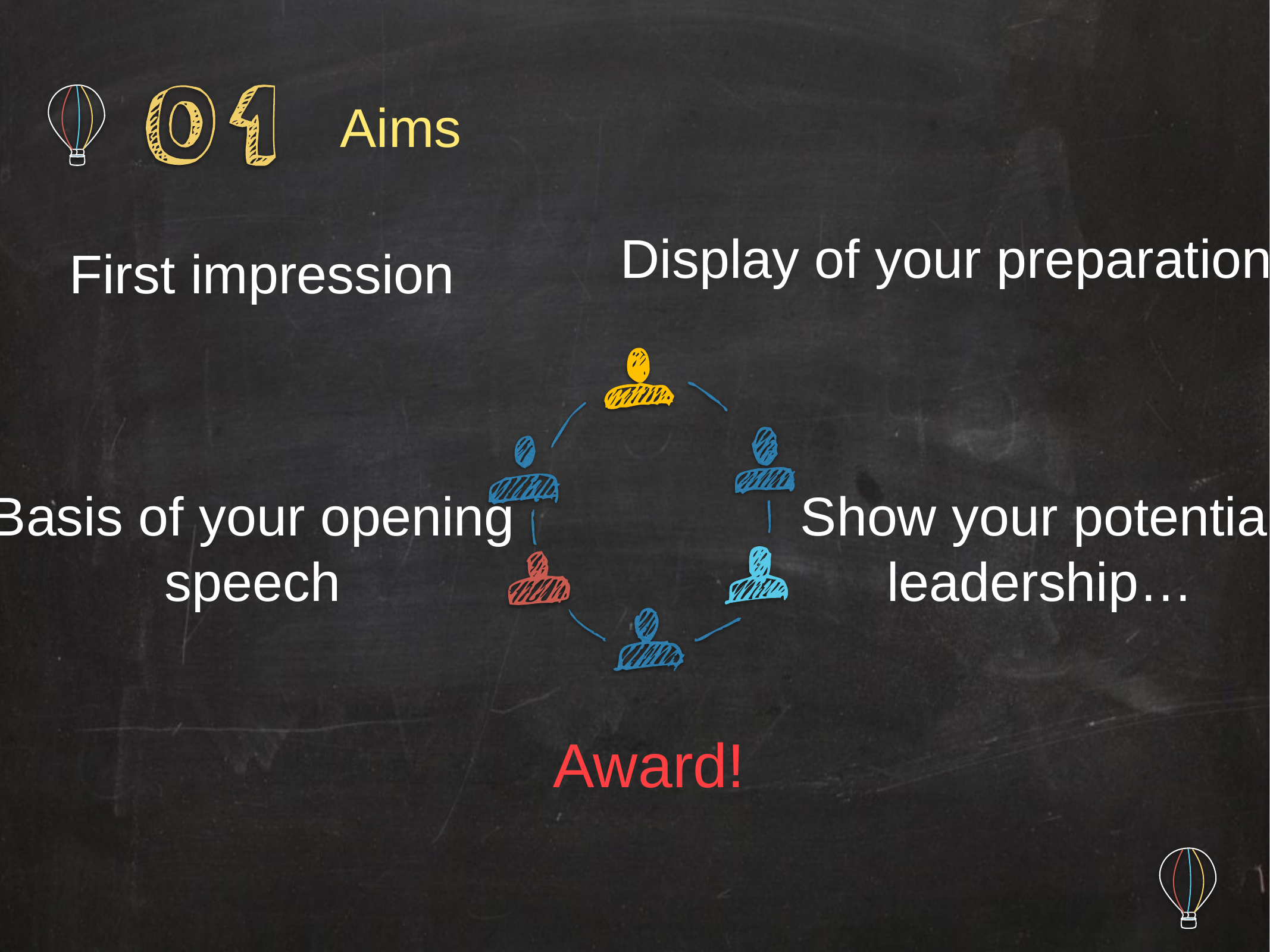

Aims
Display of your preparation
First impression

Show your potential leadership…

Basis of your opening speech

Award!